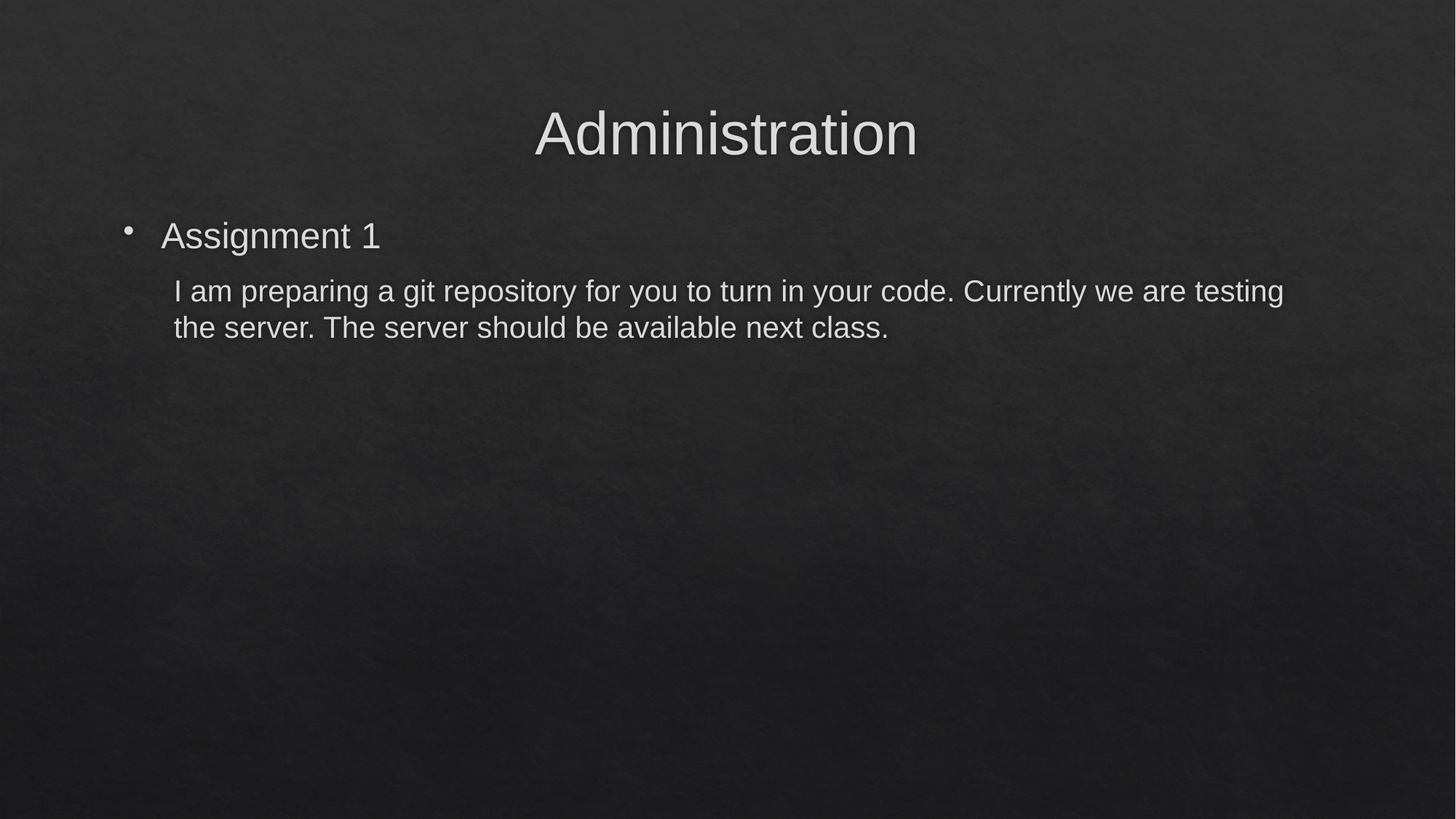

# Administration
Assignment 1
I am preparing a git repository for you to turn in your code. Currently we are testing the server. The server should be available next class.